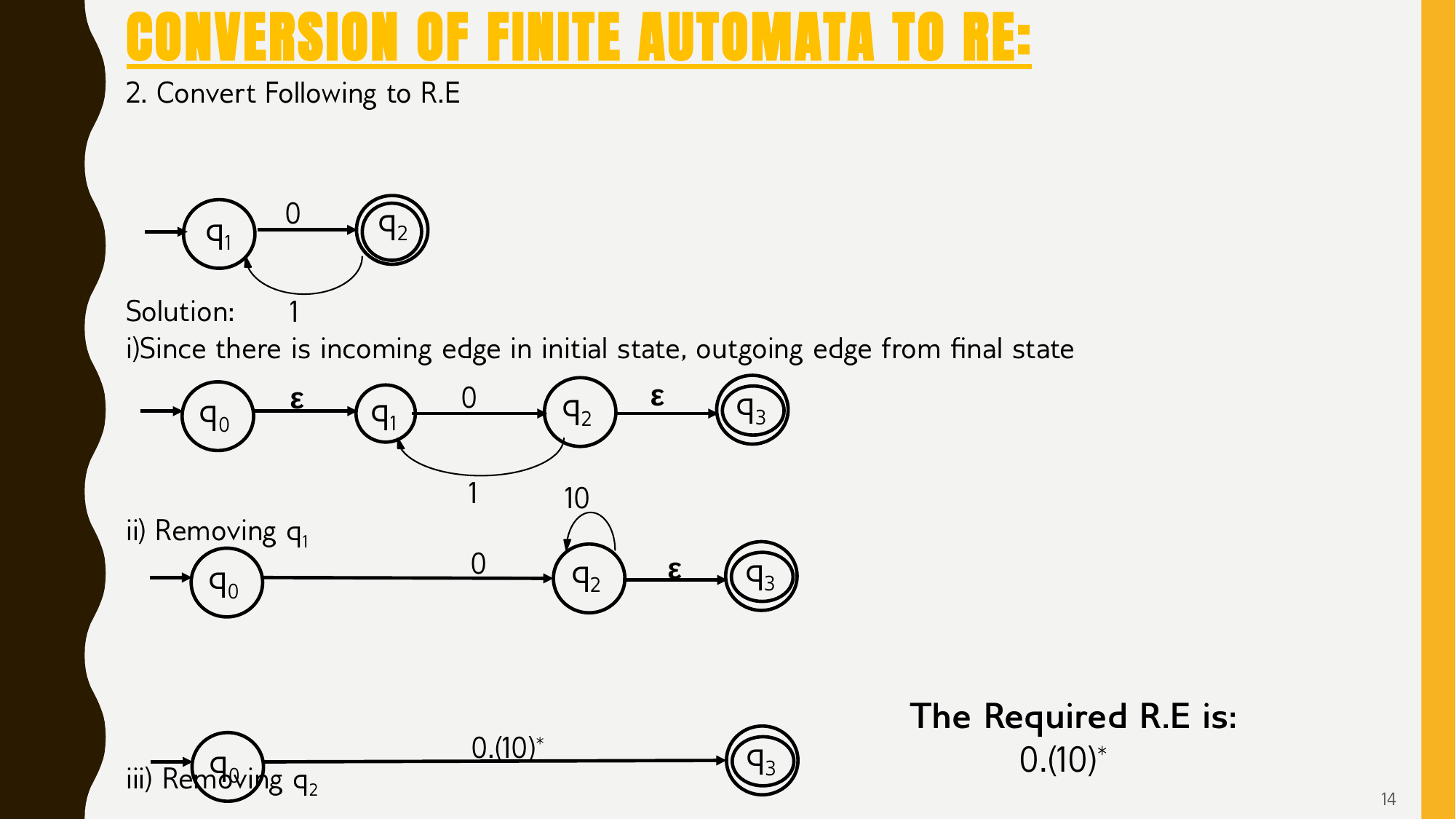

# Conversion of Finite automata to Re:
2. Convert Following to R.E

Solution:
i)Since there is incoming edge in initial state, outgoing edge from final state

ii) Removing q1

iii) Removing q2

0
q2

q1

1
ε
0
ε
q3
q2

q1
q0

1
10

0
q3
q2

ε

q0

The Required R.E is:
	0.(10)*
0.(10)*
q3

q0

14